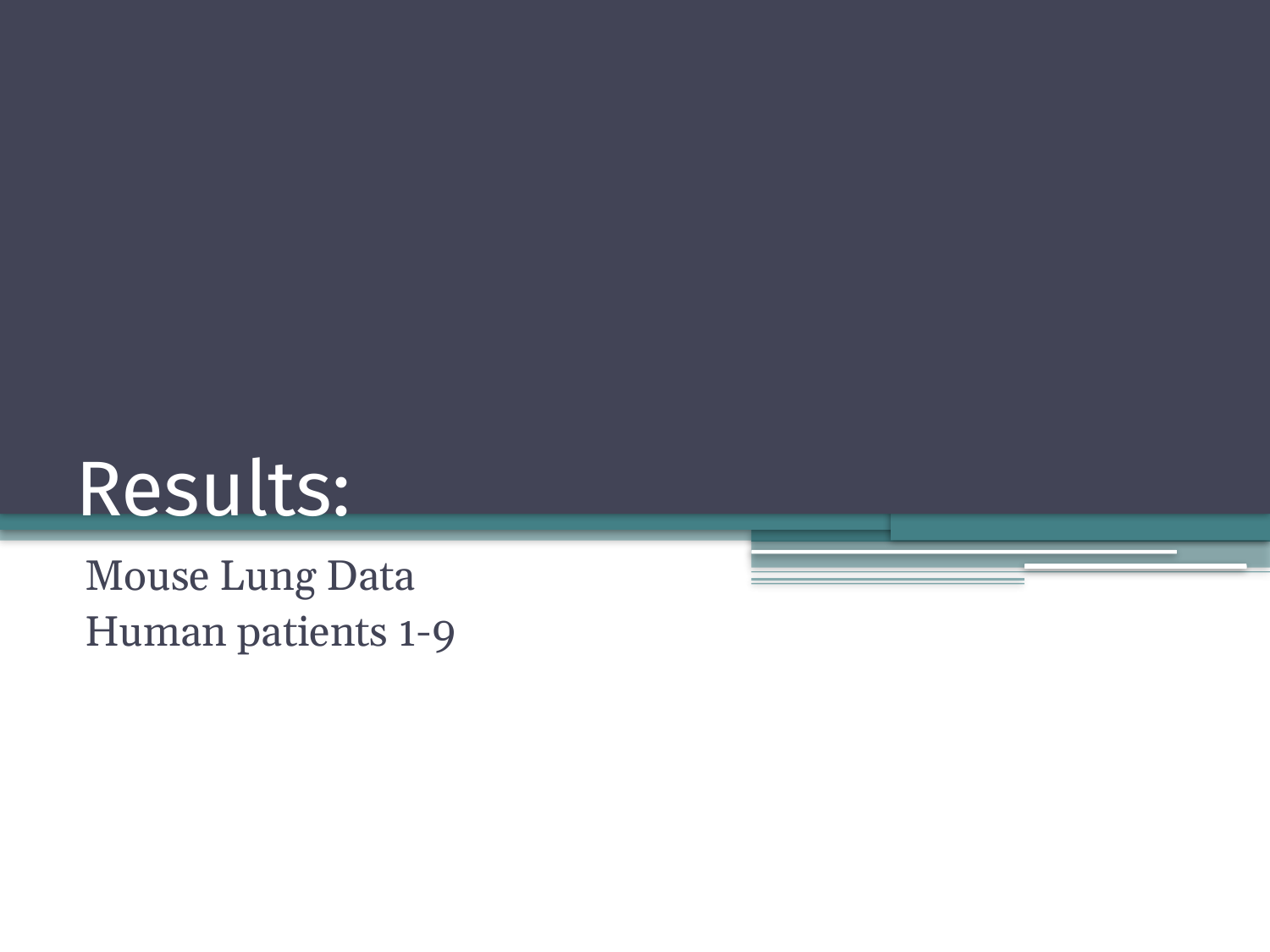

# Results:
Mouse Lung Data
Human patients 1-9